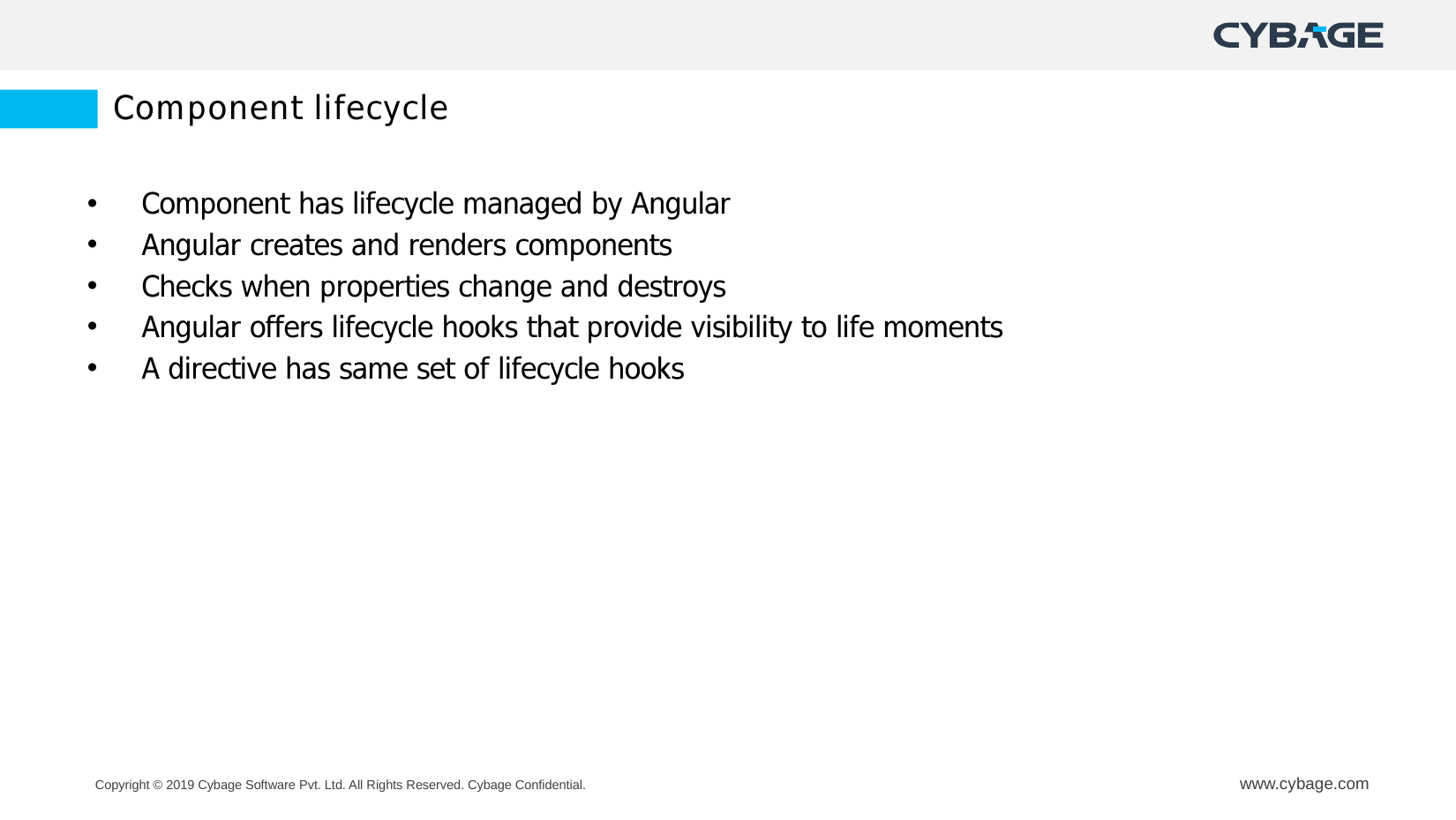

# Component lifecycle
Component has lifecycle managed by Angular
Angular creates and renders components
Checks when properties change and destroys
Angular offers lifecycle hooks that provide visibility to life moments
A directive has same set of lifecycle hooks